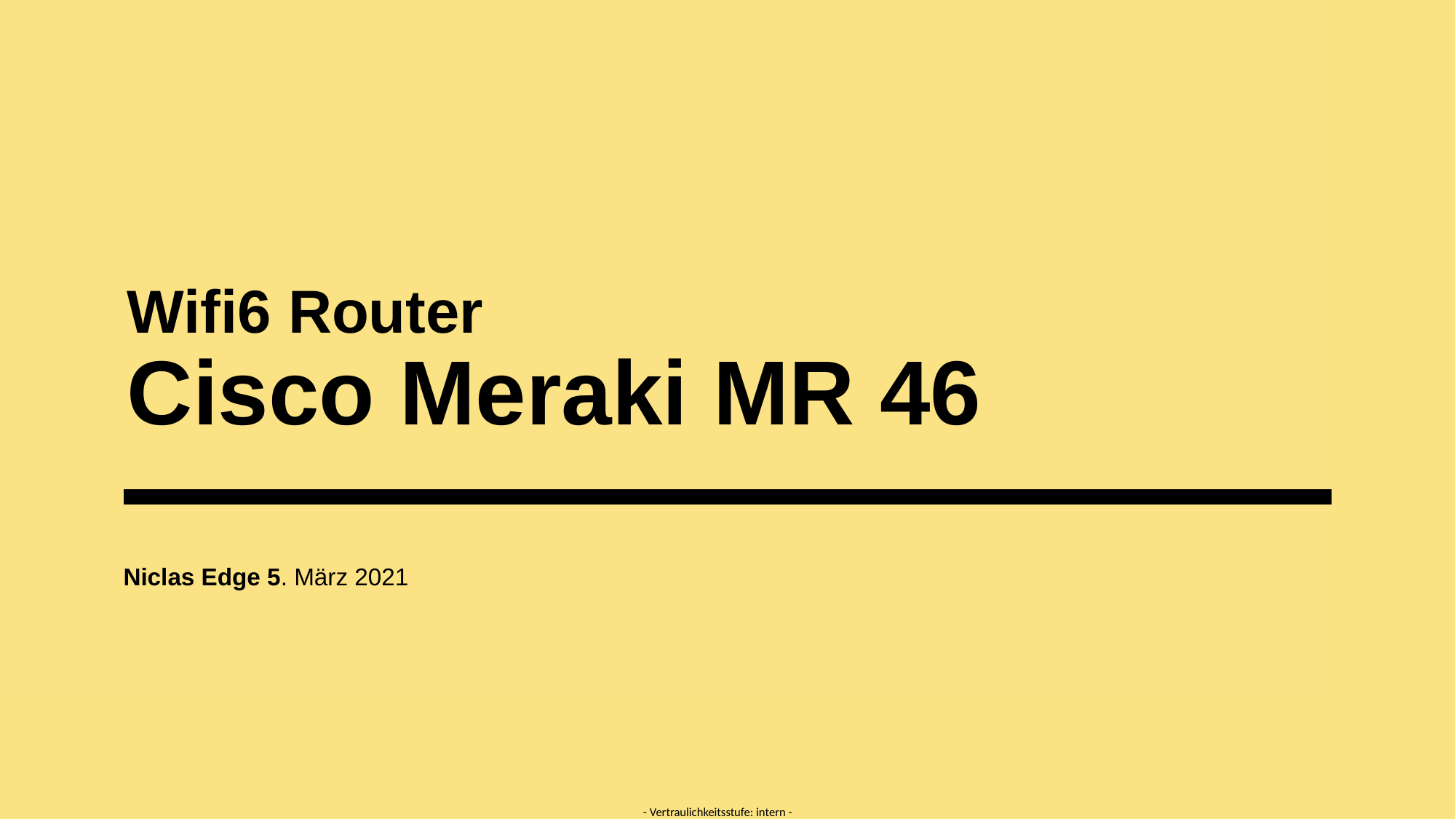

# Wifi6 Router Cisco Meraki MR 46
Niclas Edge 5. März 2021